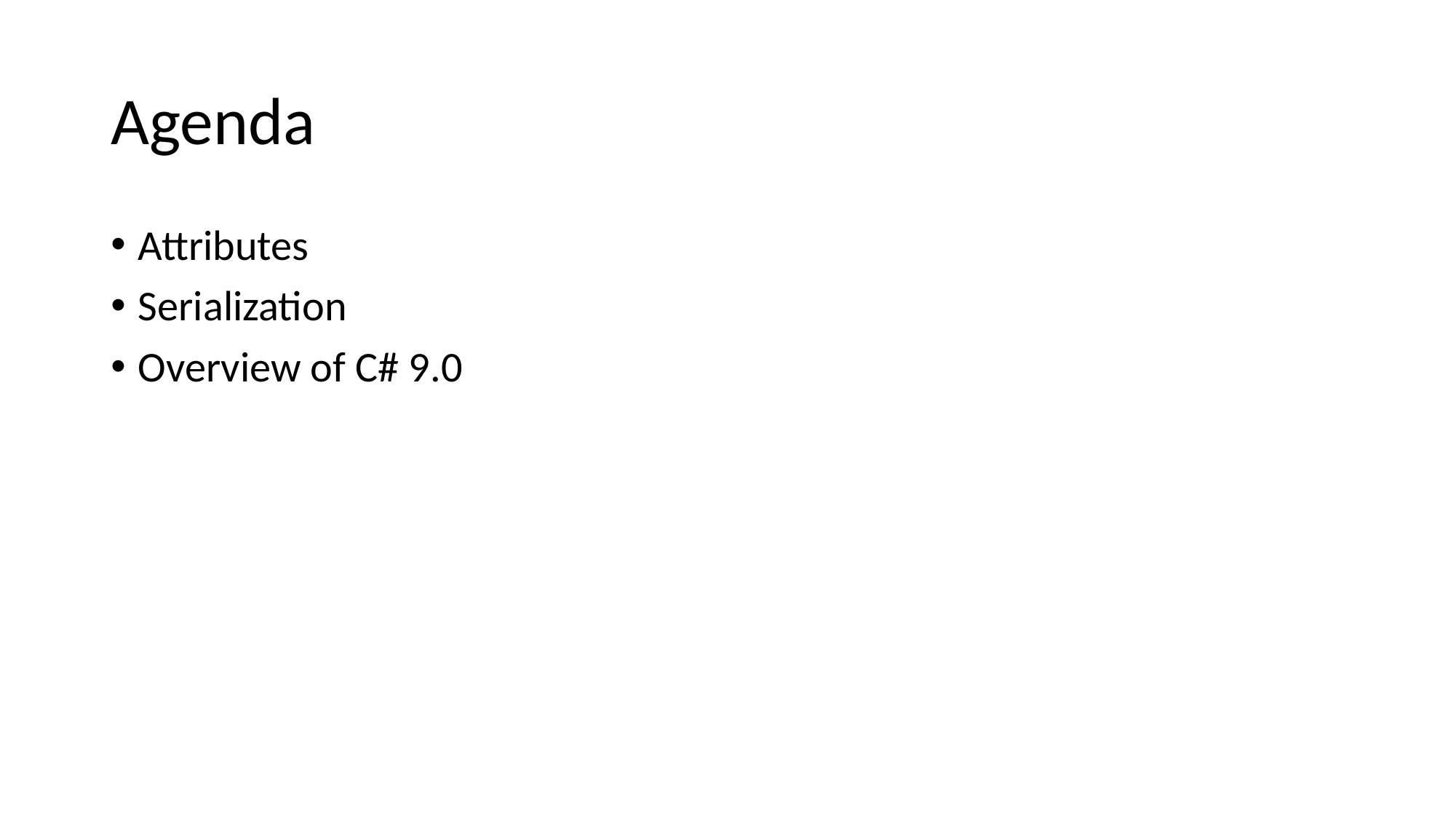

# Agenda
Attributes
Serialization
Overview of C# 9.0